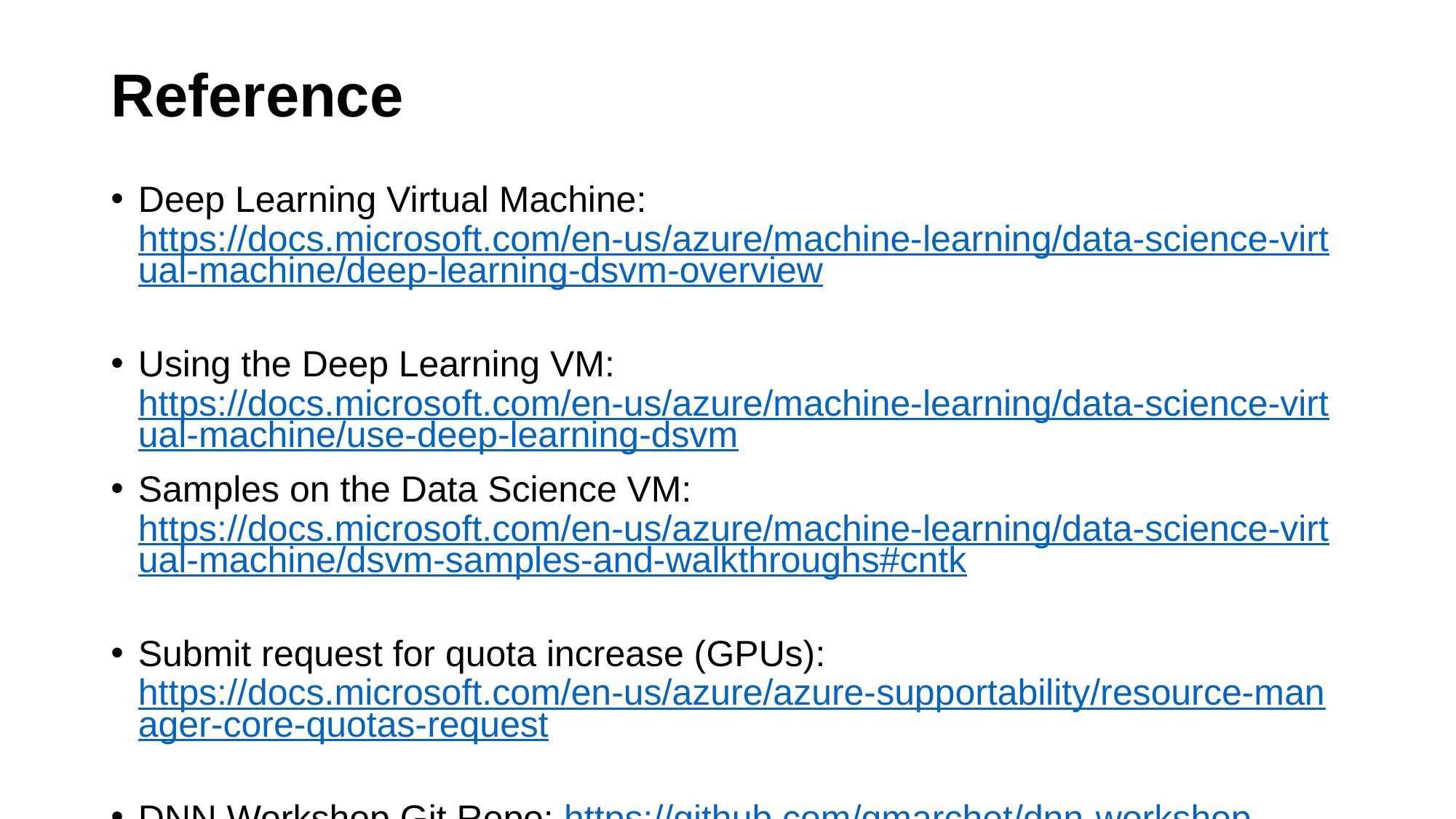

# Reference
Deep Learning Virtual Machine: https://docs.microsoft.com/en-us/azure/machine-learning/data-science-virtual-machine/deep-learning-dsvm-overview
Using the Deep Learning VM: https://docs.microsoft.com/en-us/azure/machine-learning/data-science-virtual-machine/use-deep-learning-dsvm
Samples on the Data Science VM: https://docs.microsoft.com/en-us/azure/machine-learning/data-science-virtual-machine/dsvm-samples-and-walkthroughs#cntk
Submit request for quota increase (GPUs): https://docs.microsoft.com/en-us/azure/azure-supportability/resource-manager-core-quotas-request
DNN Workshop Git Repo: https://github.com/gmarchet/dnn-workshop